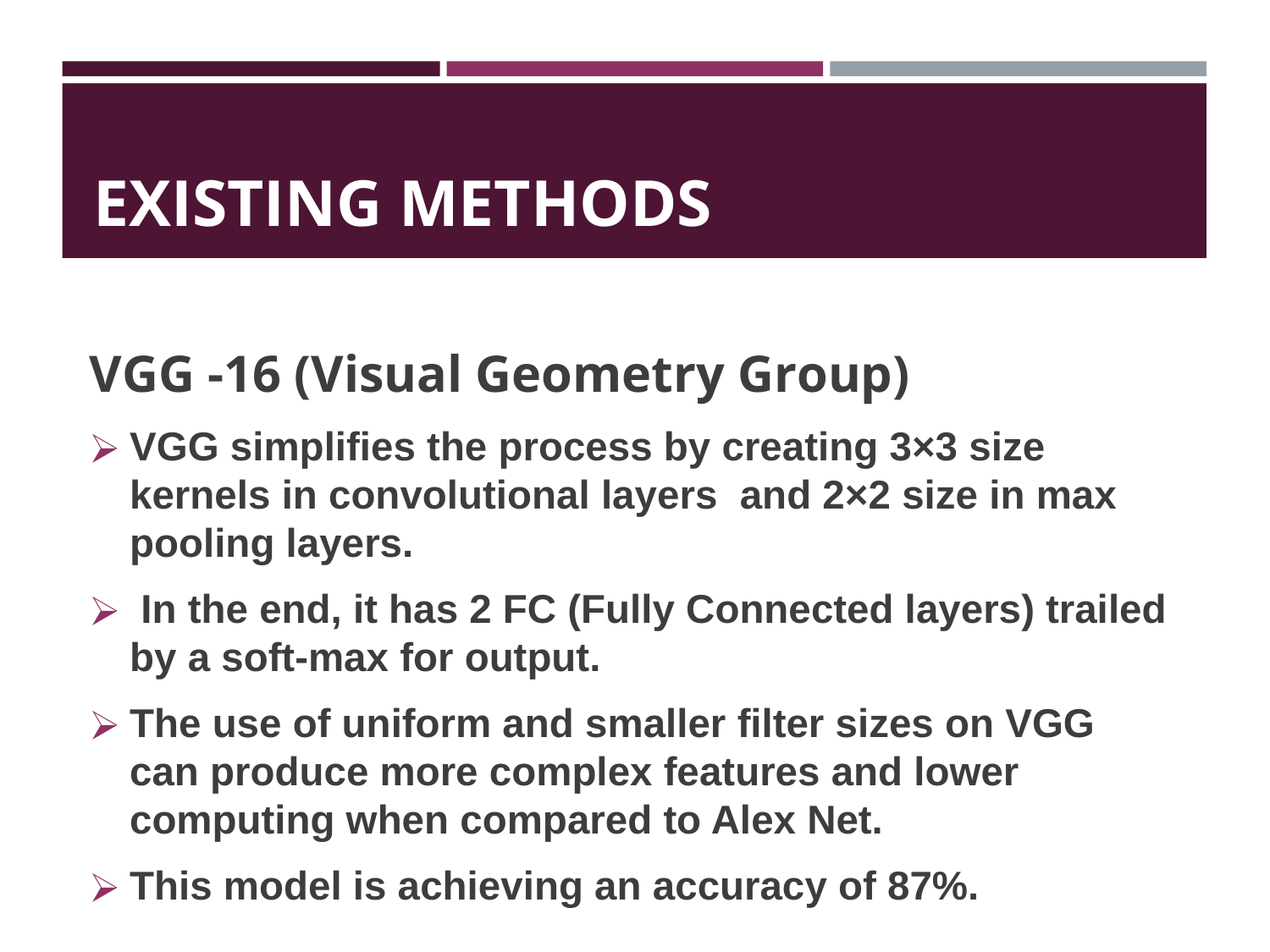

# EXISTING METHODS
VGG -16 (Visual Geometry Group)
VGG simplifies the process by creating 3×3 size kernels in convolutional layers  and 2×2 size in max pooling layers.
 In the end, it has 2 FC (Fully Connected layers) trailed by a soft-max for output.
The use of uniform and smaller filter sizes on VGG can produce more complex features and lower computing when compared to Alex Net.
This model is achieving an accuracy of 87%.